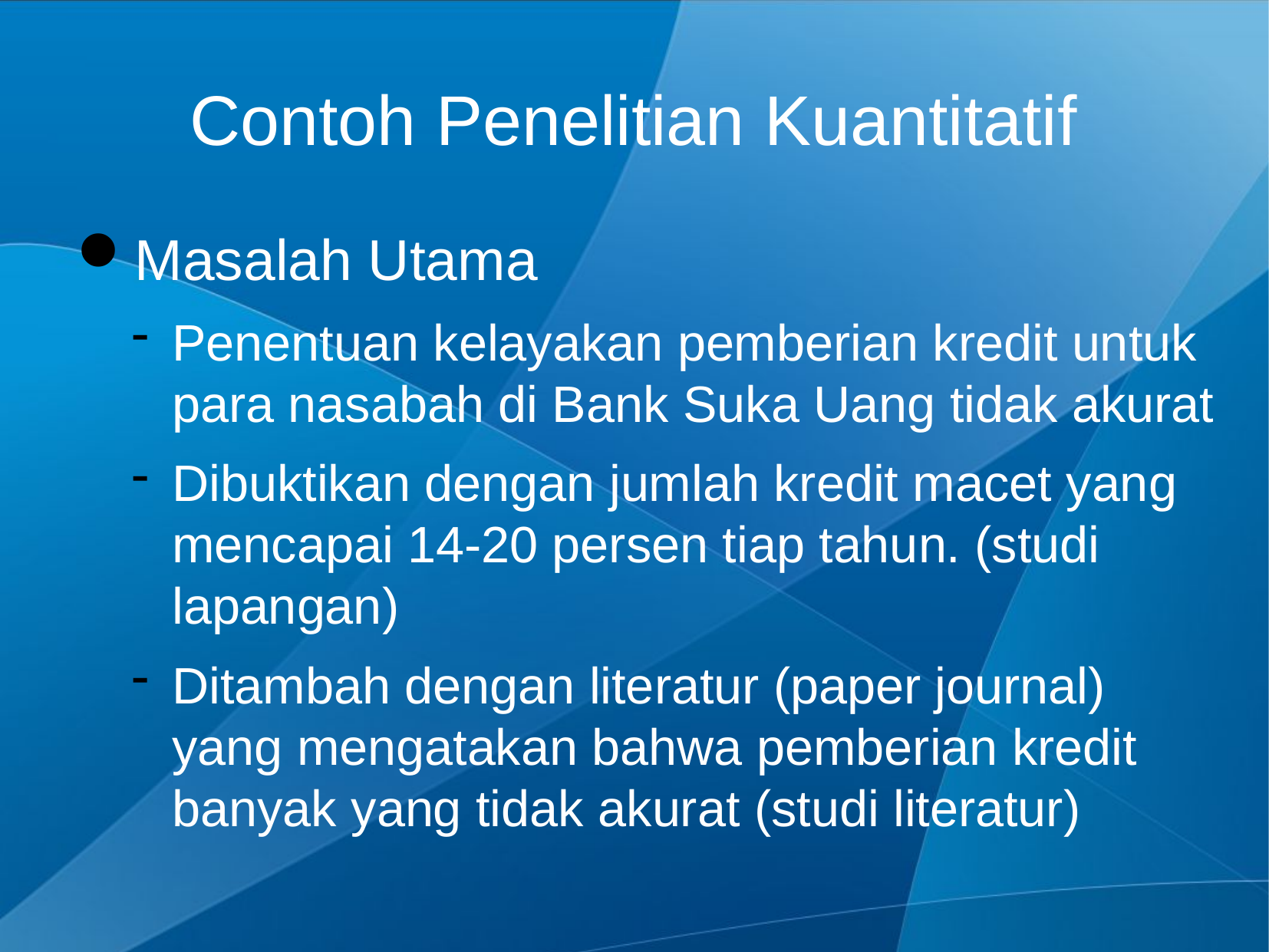

Contoh Penelitian Kuantitatif
Masalah Utama
Penentuan kelayakan pemberian kredit untuk para nasabah di Bank Suka Uang tidak akurat
Dibuktikan dengan jumlah kredit macet yang mencapai 14-20 persen tiap tahun. (studi lapangan)
Ditambah dengan literatur (paper journal) yang mengatakan bahwa pemberian kredit banyak yang tidak akurat (studi literatur)